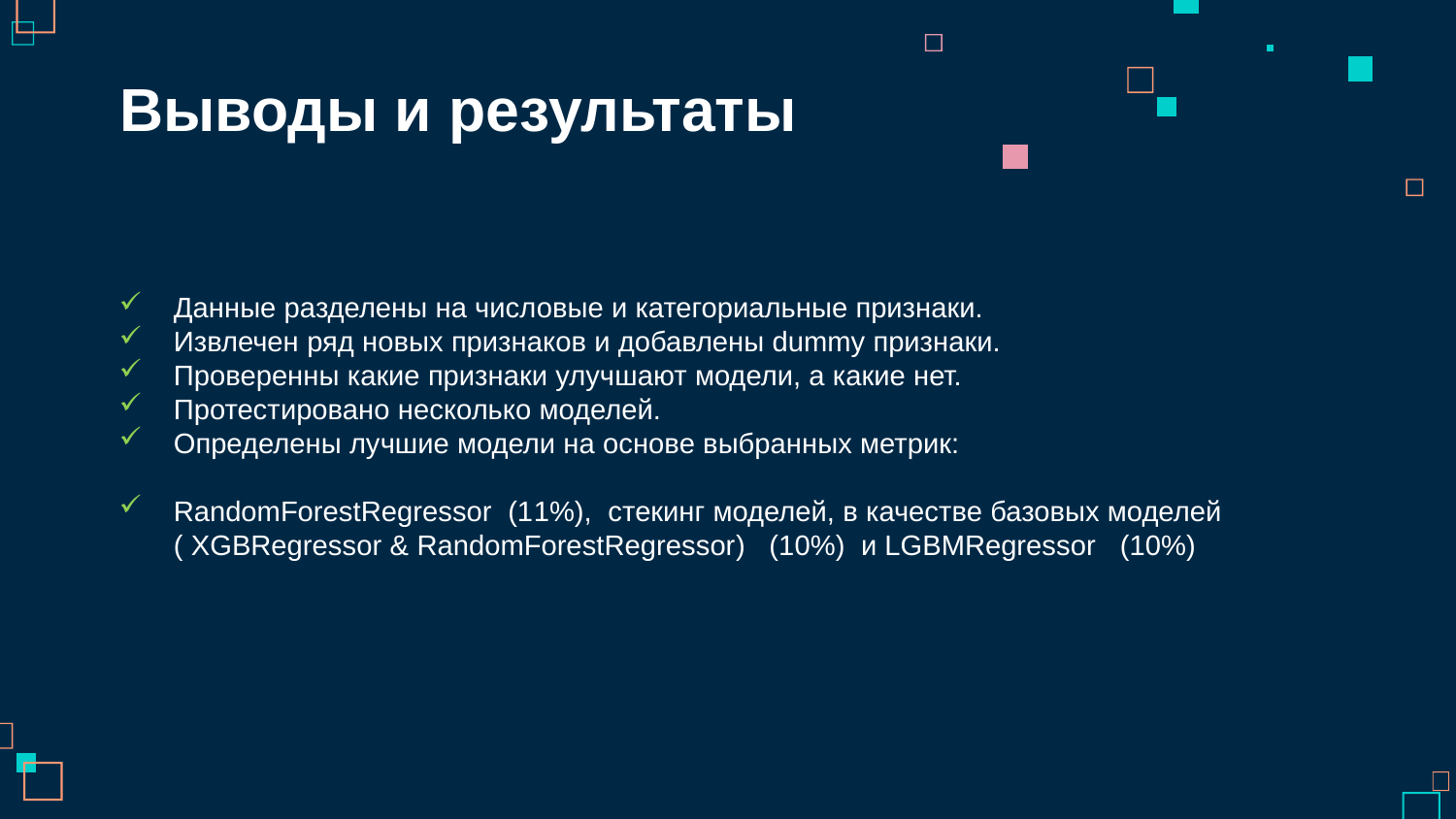

# Выводы и результаты
Данные разделены на числовые и категориальные признаки.
Извлечен ряд новых признаков и добавлены dummy признаки.
Проверенны какие признаки улучшают модели, а какие нет.
Протестировано несколько моделей.
Определены лучшие модели на основе выбранных метрик:

RandomForestRegressor  (11%),  стекинг моделей, в качестве базовых моделей ( XGBRegressor & RandomForestRegressor)   (10%)  и LGBMRegressor   (10%)